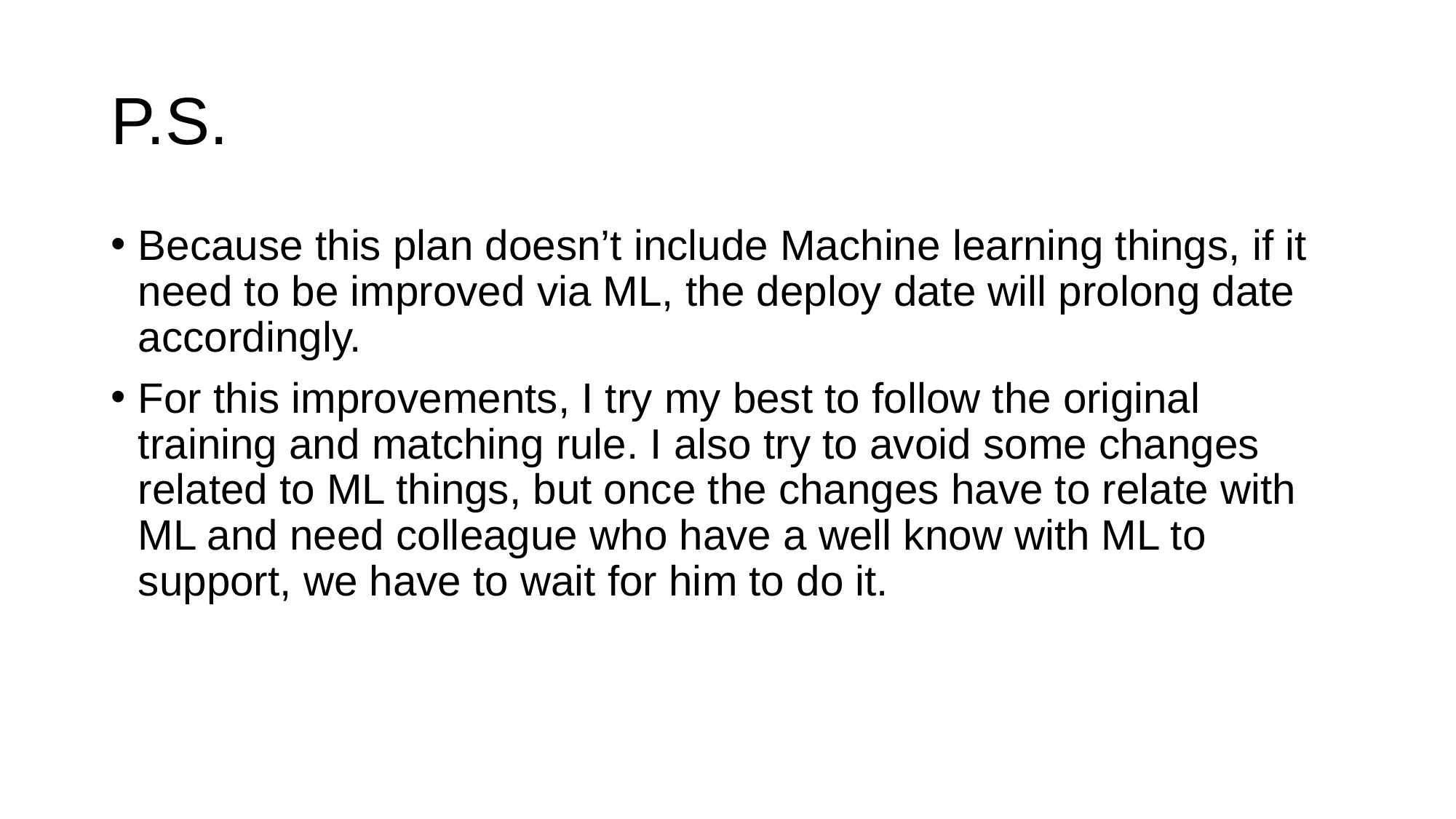

# P.S.
Because this plan doesn’t include Machine learning things, if it need to be improved via ML, the deploy date will prolong date accordingly.
For this improvements, I try my best to follow the original training and matching rule. I also try to avoid some changes related to ML things, but once the changes have to relate with ML and need colleague who have a well know with ML to support, we have to wait for him to do it.